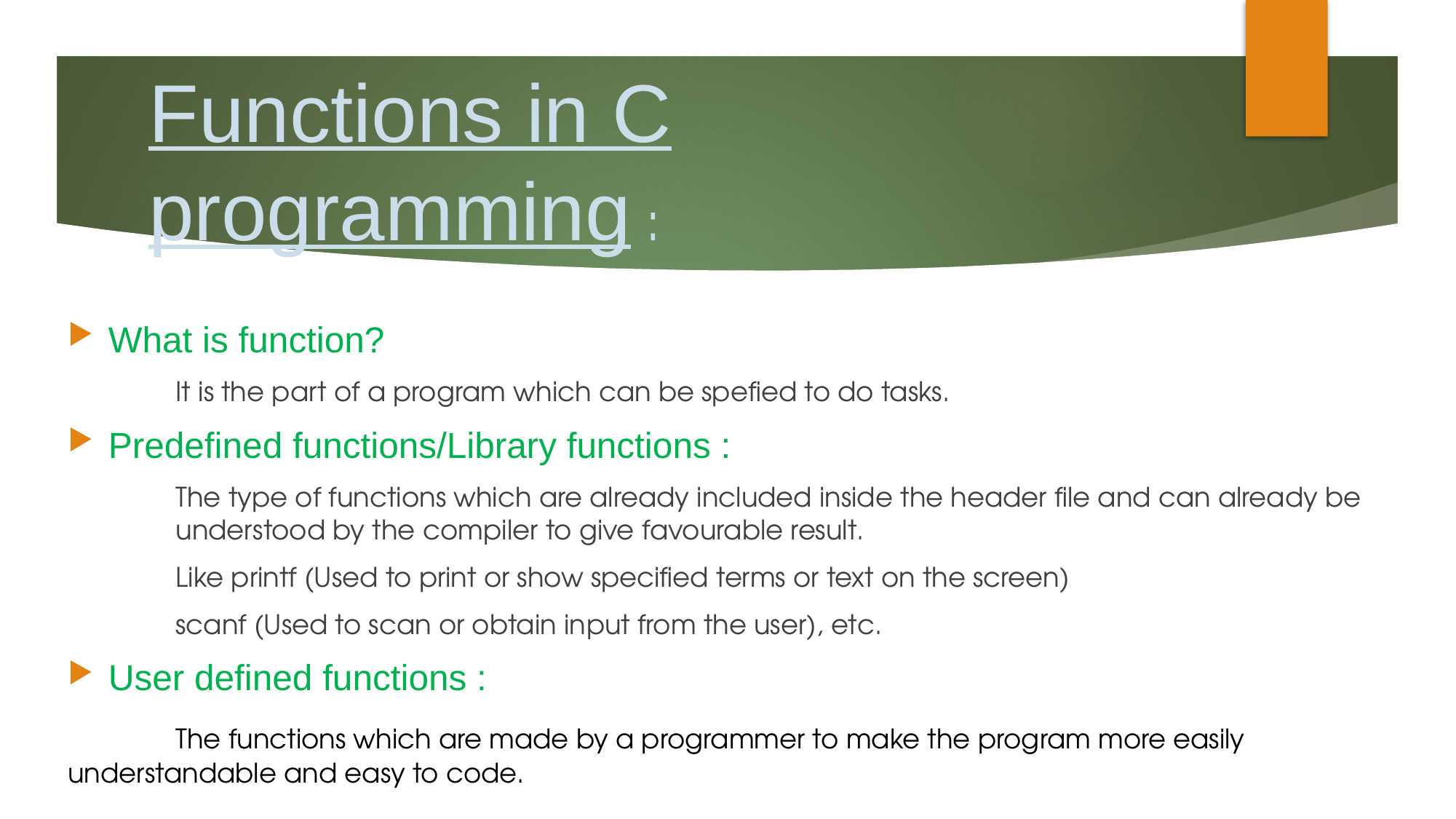

# Functions in C programming :
What is function?
	It is the part of a program which can be spefied to do tasks.
Predefined functions/Library functions :
	The type of functions which are already included inside the header file and can already be 	understood by the compiler to give favourable result.
	Like printf (Used to print or show specified terms or text on the screen)
		scanf (Used to scan or obtain input from the user), etc.
User defined functions :
	The functions which are made by a programmer to make the program more easily 	understandable and easy to code.